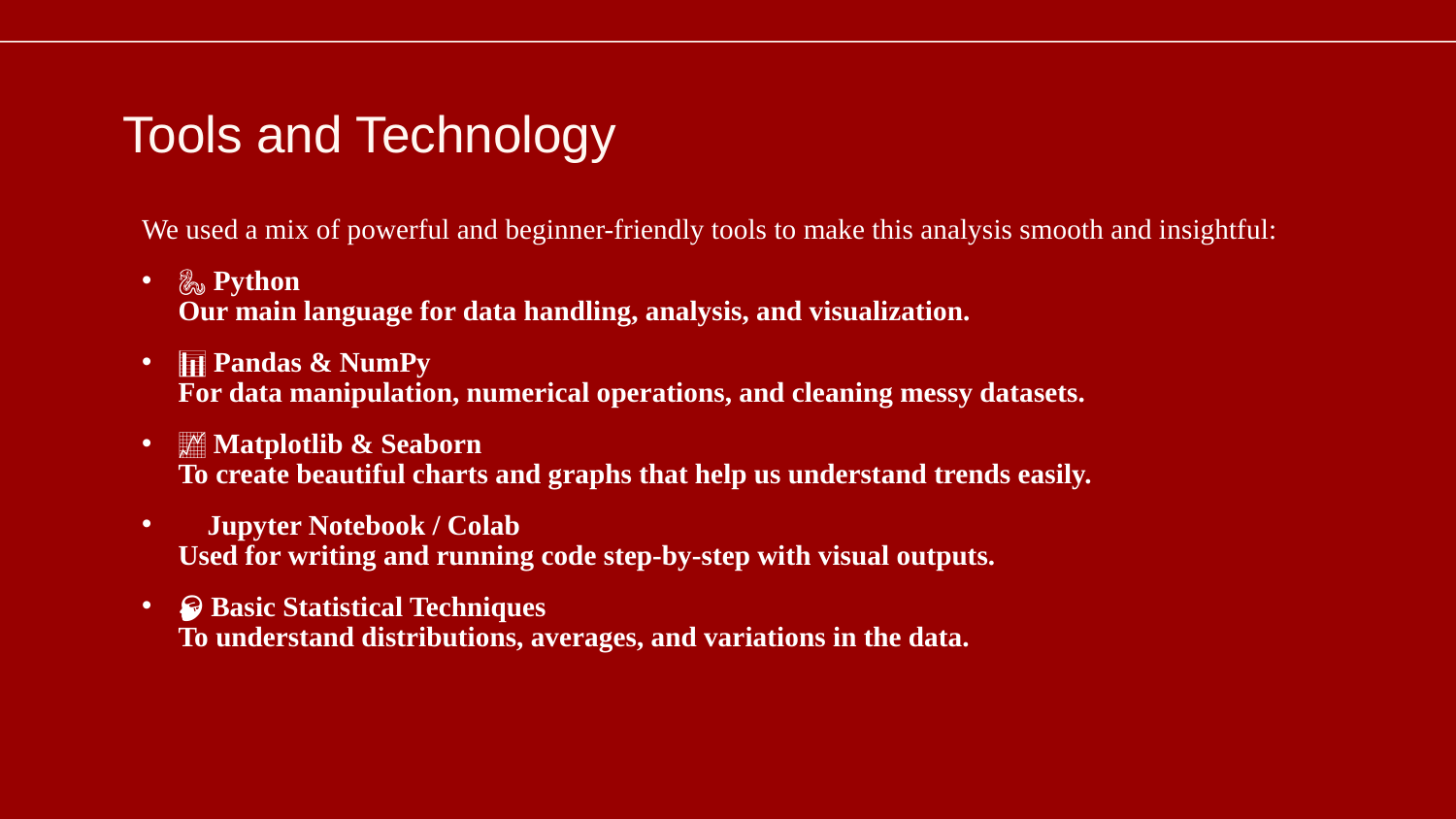

# Tools and Technology
We used a mix of powerful and beginner-friendly tools to make this analysis smooth and insightful:
🐍 Python
Our main language for data handling, analysis, and visualization.
📊 Pandas & NumPy
For data manipulation, numerical operations, and cleaning messy datasets.
📈 Matplotlib & Seaborn
To create beautiful charts and graphs that help us understand trends easily.
🧼 Jupyter Notebook / Colab
Used for writing and running code step-by-step with visual outputs.
🧠 Basic Statistical Techniques
To understand distributions, averages, and variations in the data.